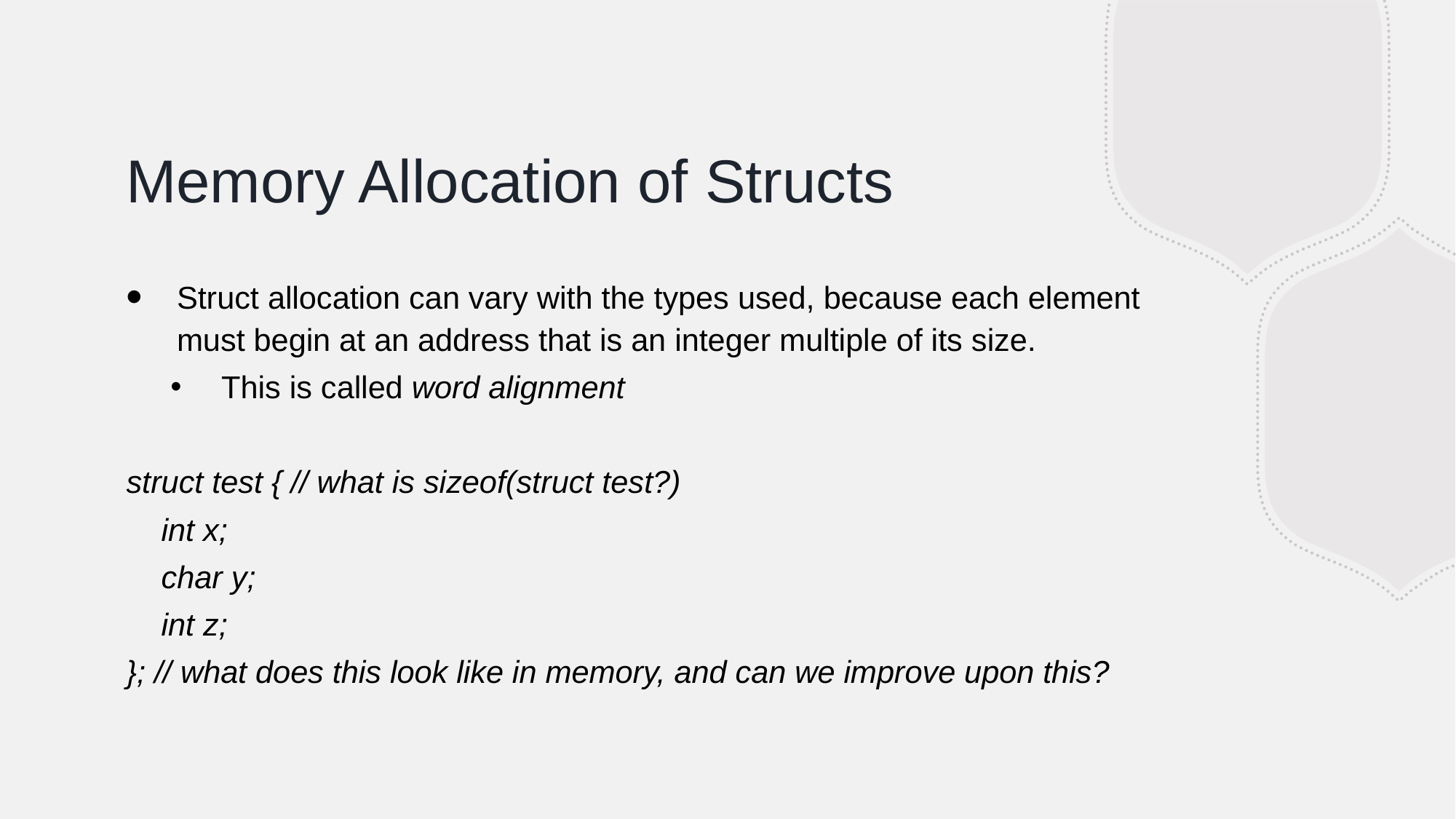

# Memory Allocation of Structs
Struct allocation can vary with the types used, because each element must begin at an address that is an integer multiple of its size.
This is called word alignment

struct test { // what is sizeof(struct test?)
    int x;
    char y;
    int z;
}; // what does this look like in memory, and can we improve upon this?